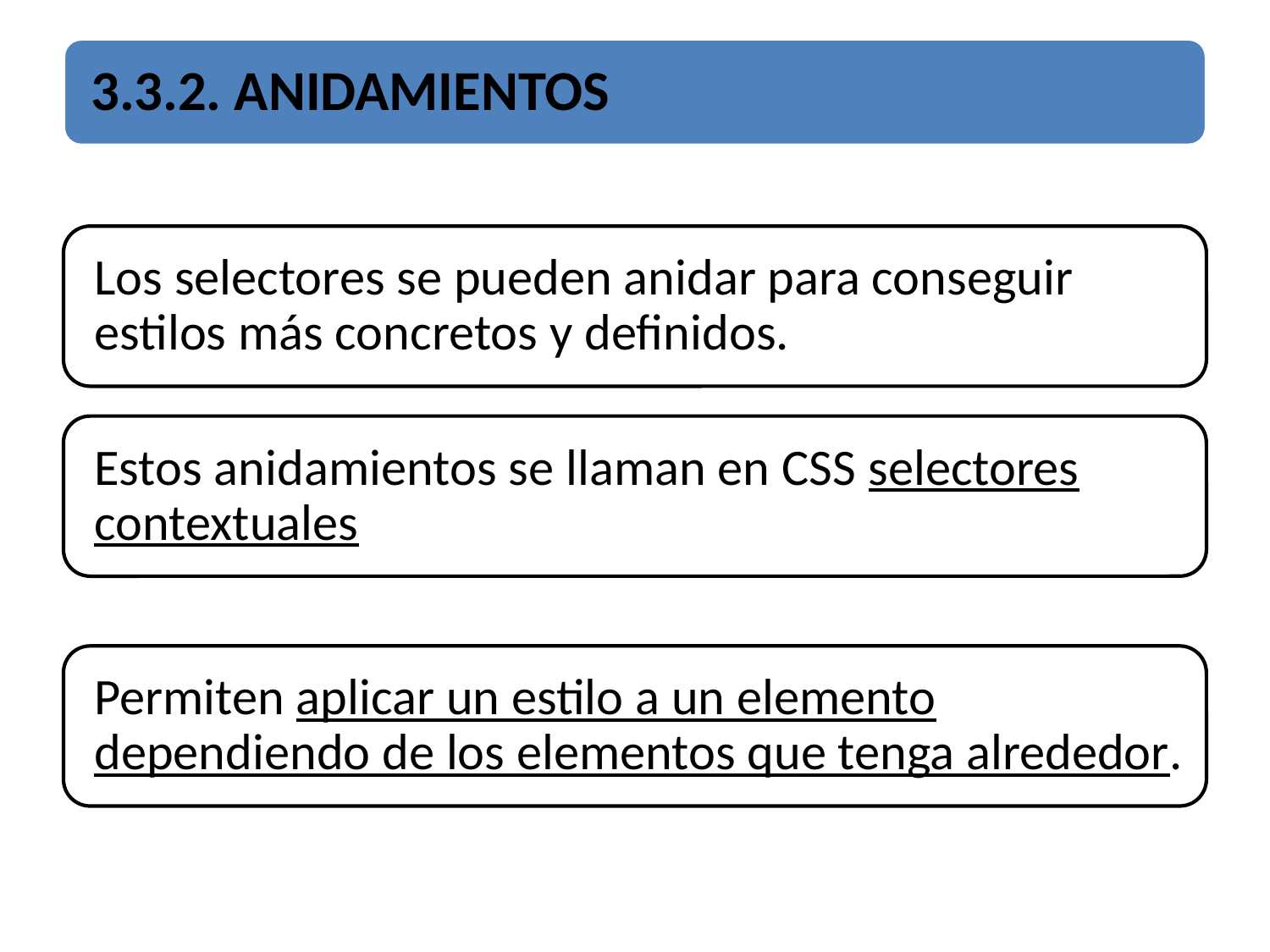

3.3.2. ANIDAMIENTOS
Los selectores se pueden anidar para conseguir estilos más concretos y definidos.
Estos anidamientos se llaman en CSS selectores contextuales
Permiten aplicar un estilo a un elemento dependiendo de los elementos que tenga alrededor.